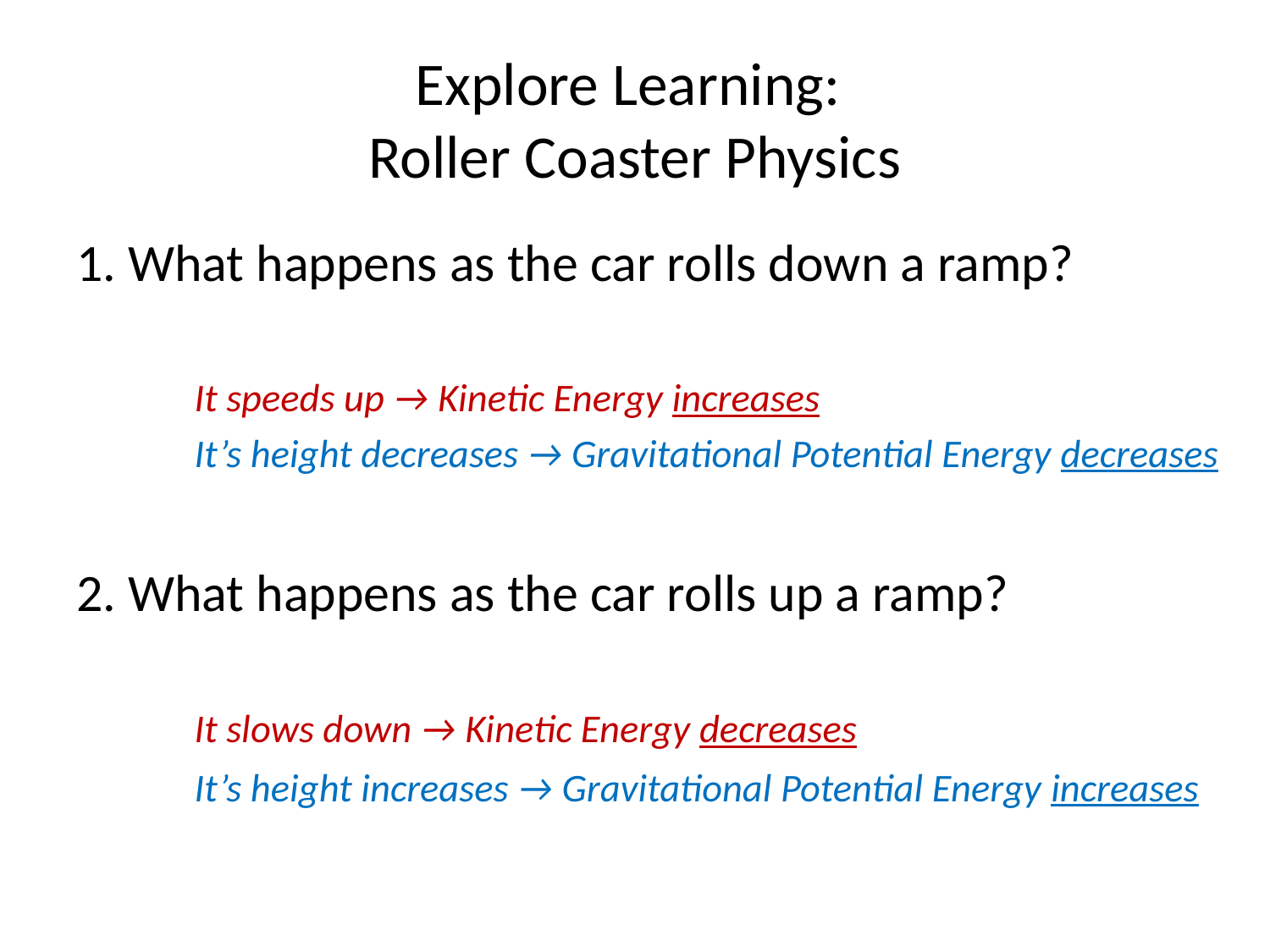

# Explore Learning: Roller Coaster Physics
1. What happens as the car rolls down a ramp?

	It speeds up → Kinetic Energy increases
	It’s height decreases → Gravitational Potential Energy decreases

2. What happens as the car rolls up a ramp?

	It slows down → Kinetic Energy decreases
	It’s height increases → Gravitational Potential Energy increases